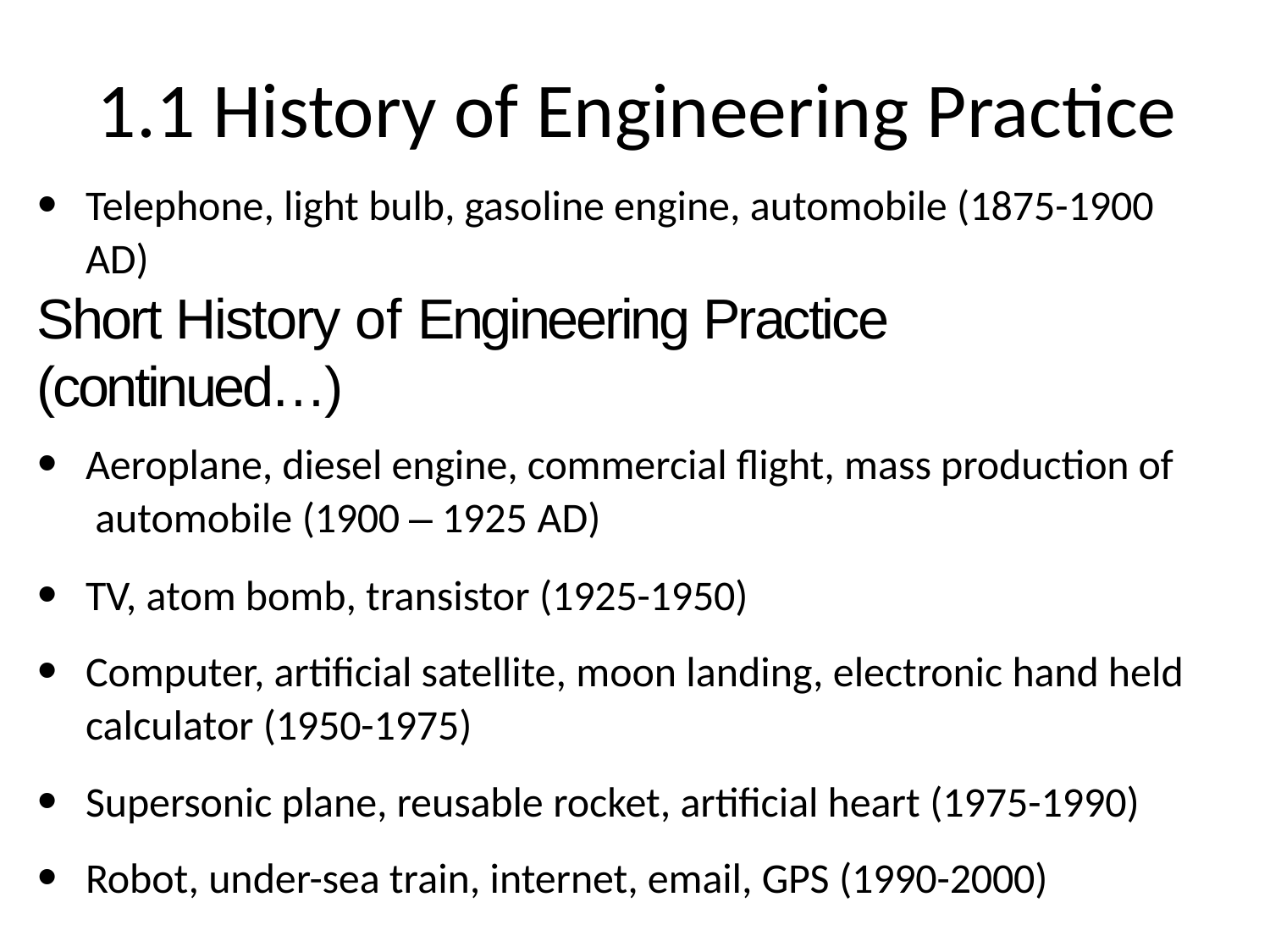

# 1.1 History of Engineering Practice
Telephone, light bulb, gasoline engine, automobile (1875-1900  AD)
Short History of Engineering Practice (continued…)
Aeroplane, diesel engine, commercial flight, mass production of  automobile (1900 – 1925 AD)
TV, atom bomb, transistor (1925-1950)
Computer, artificial satellite, moon landing, electronic hand held  calculator (1950-1975)
Supersonic plane, reusable rocket, artificial heart (1975-1990)
Robot, under-sea train, internet, email, GPS (1990-2000)